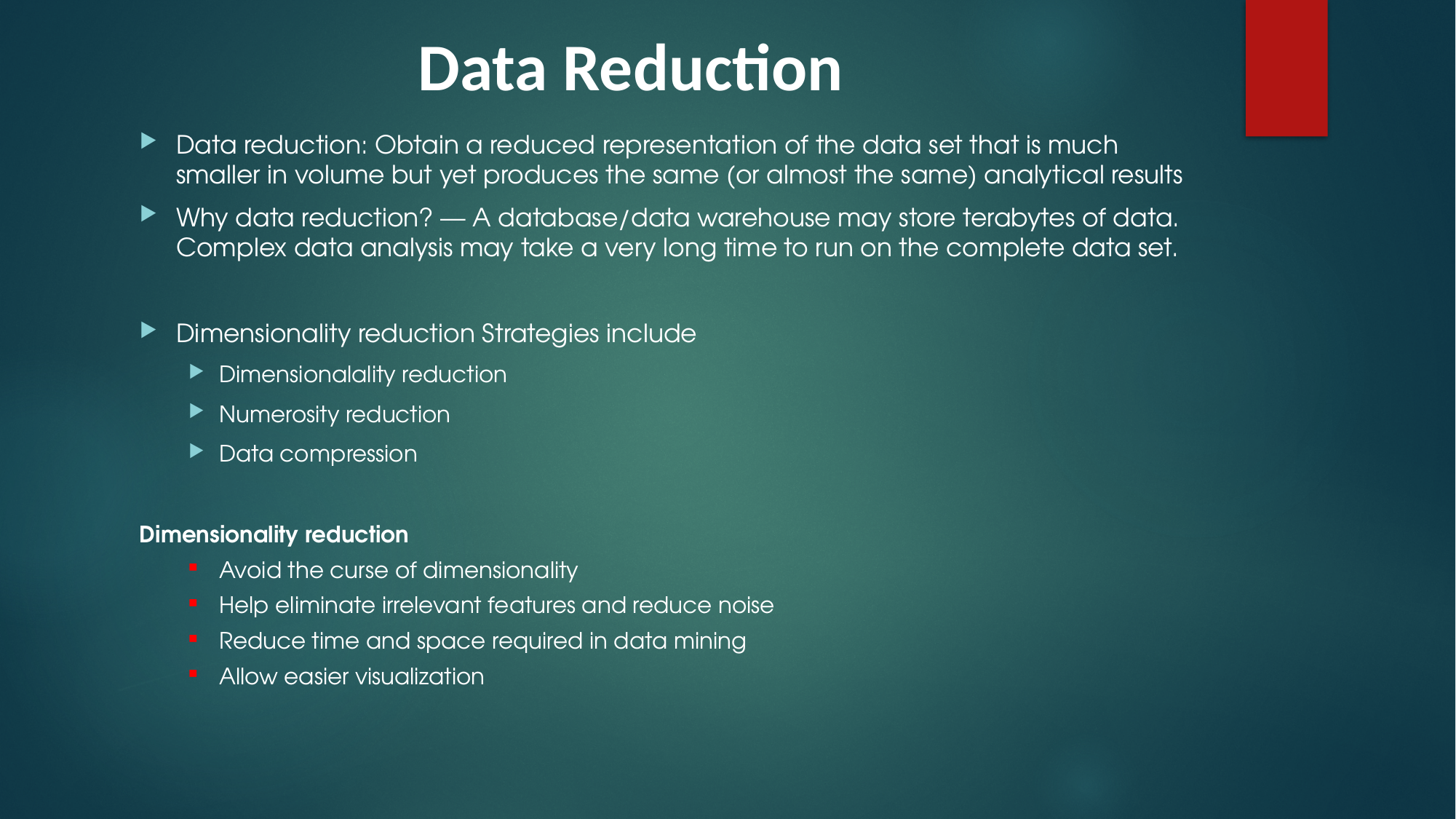

# Data Reduction
Data reduction: Obtain a reduced representation of the data set that is much smaller in volume but yet produces the same (or almost the same) analytical results
Why data reduction? — A database/data warehouse may store terabytes of data.  Complex data analysis may take a very long time to run on the complete data set.

Dimensionality reduction Strategies include
Dimensionalality reduction
Numerosity reduction
Data compression

Dimensionality reduction
Avoid the curse of dimensionality
Help eliminate irrelevant features and reduce noise
Reduce time and space required in data mining
Allow easier visualization